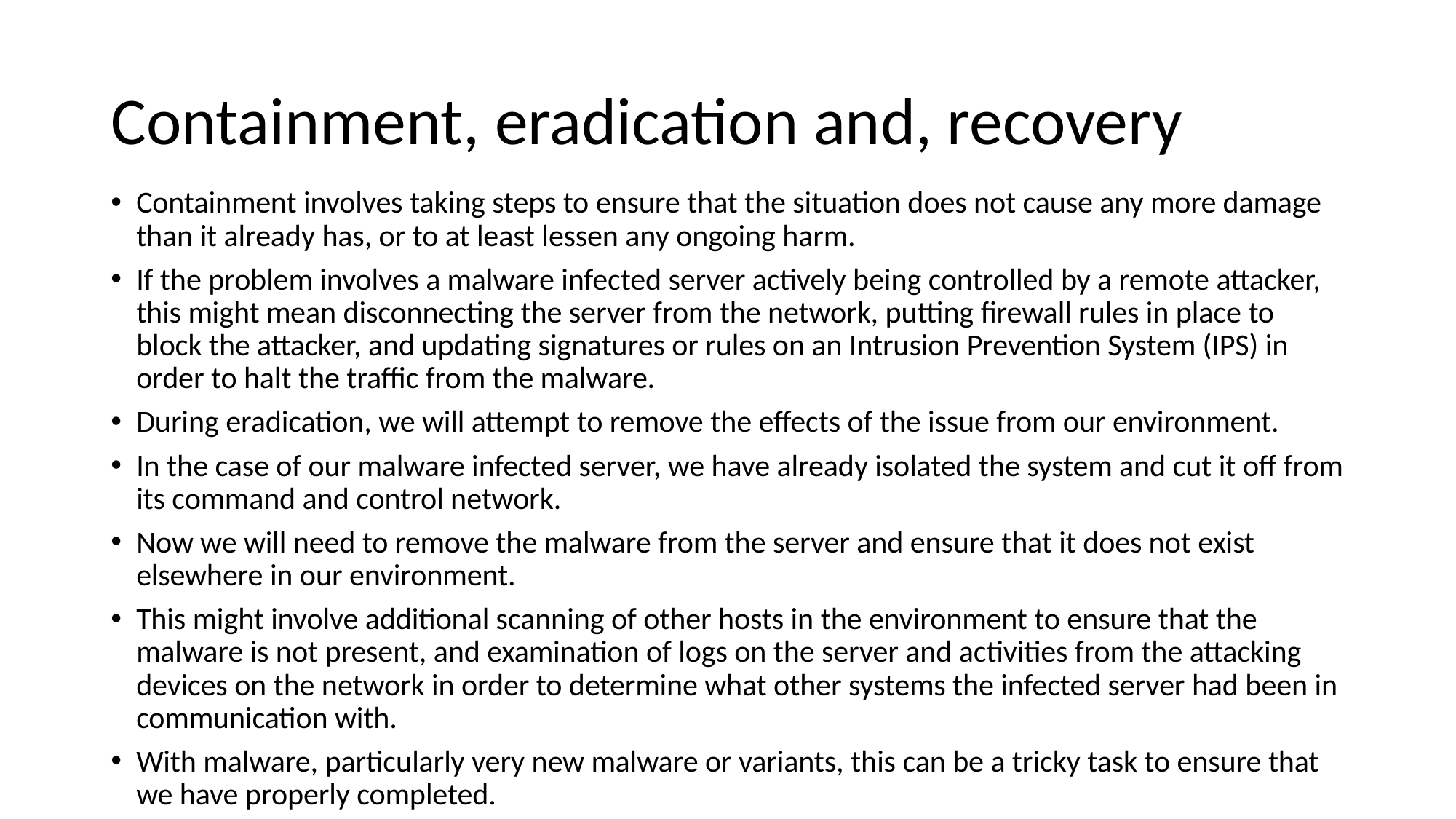

# Containment, eradication and, recovery
Containment involves taking steps to ensure that the situation does not cause any more damage than it already has, or to at least lessen any ongoing harm.
If the problem involves a malware infected server actively being controlled by a remote attacker, this might mean disconnecting the server from the network, putting firewall rules in place to block the attacker, and updating signatures or rules on an Intrusion Prevention System (IPS) in order to halt the traffic from the malware.
During eradication, we will attempt to remove the effects of the issue from our environment.
In the case of our malware infected server, we have already isolated the system and cut it off from its command and control network.
Now we will need to remove the malware from the server and ensure that it does not exist elsewhere in our environment.
This might involve additional scanning of other hosts in the environment to ensure that the malware is not present, and examination of logs on the server and activities from the attacking devices on the network in order to determine what other systems the infected server had been in communication with.
With malware, particularly very new malware or variants, this can be a tricky task to ensure that we have properly completed.